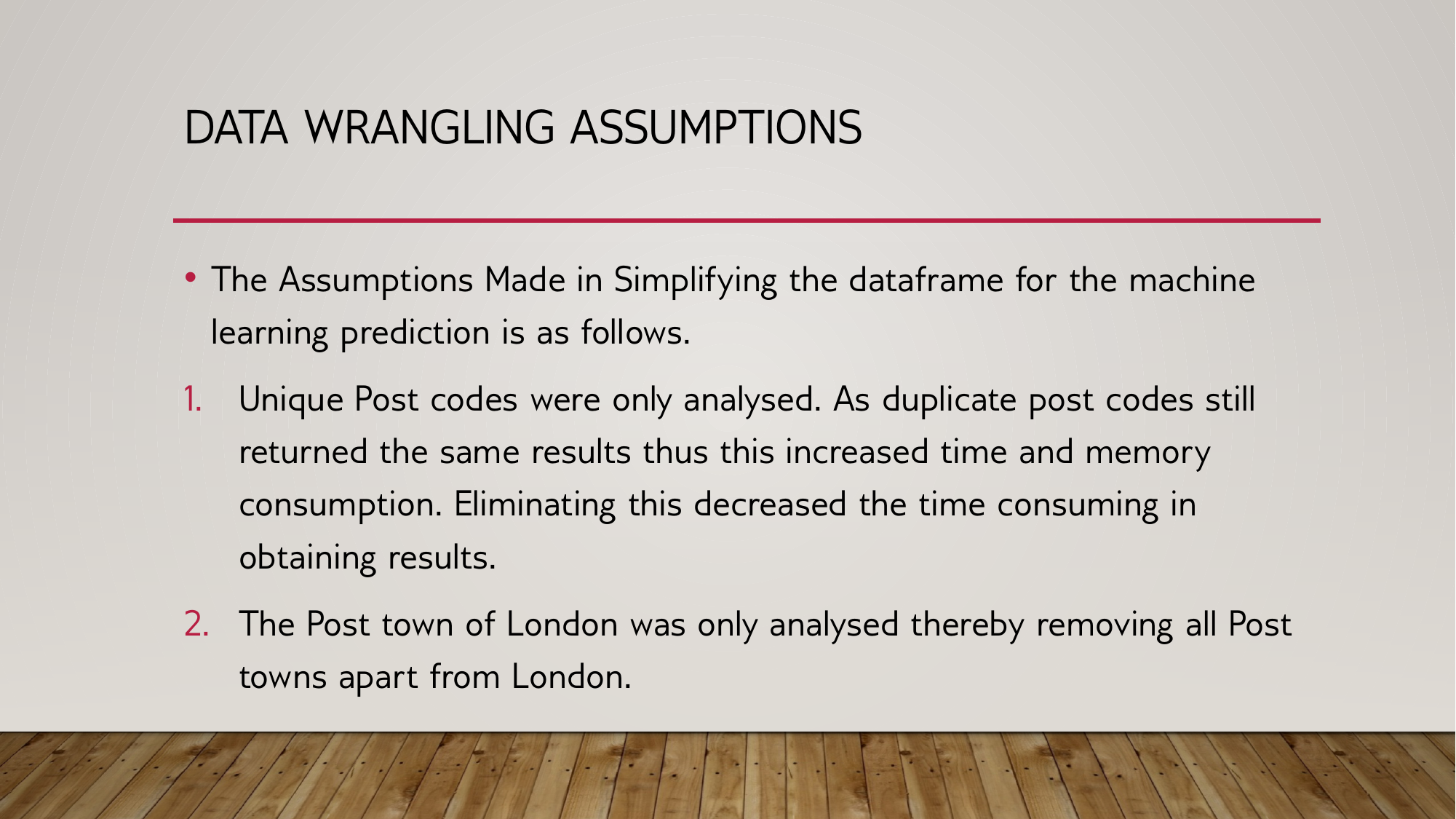

# DATA WRANGLING ASSUMPTIONS
The Assumptions Made in Simplifying the dataframe for the machine learning prediction is as follows.
Unique Post codes were only analysed. As duplicate post codes still returned the same results thus this increased time and memory consumption. Eliminating this decreased the time consuming in obtaining results.
The Post town of London was only analysed thereby removing all Post towns apart from London.